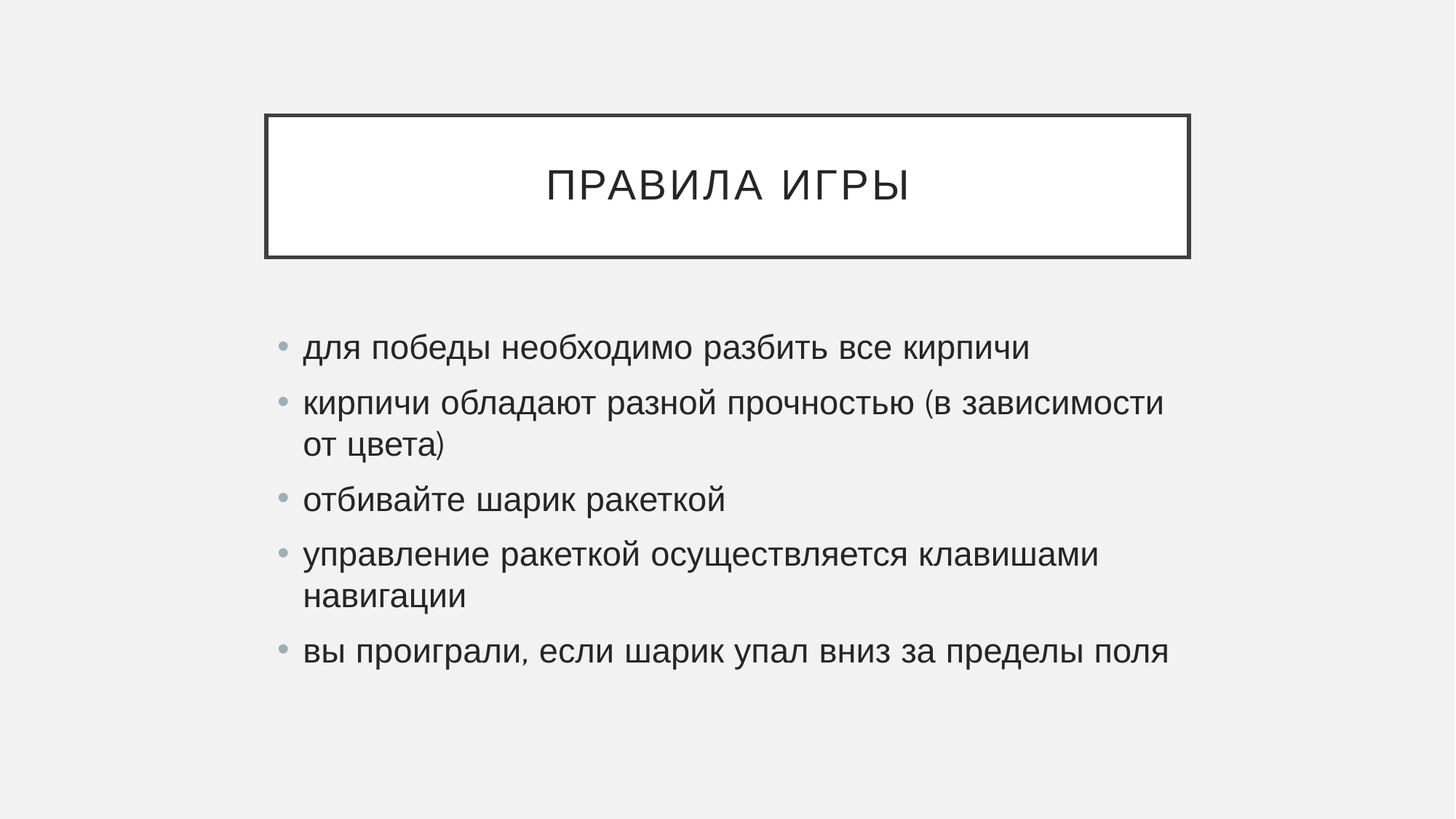

# Правила игры
для победы необходимо разбить все кирпичи
кирпичи обладают разной прочностью (в зависимости от цвета)
отбивайте шарик ракеткой
управление ракеткой осуществляется клавишами навигации
вы проиграли, если шарик упал вниз за пределы поля